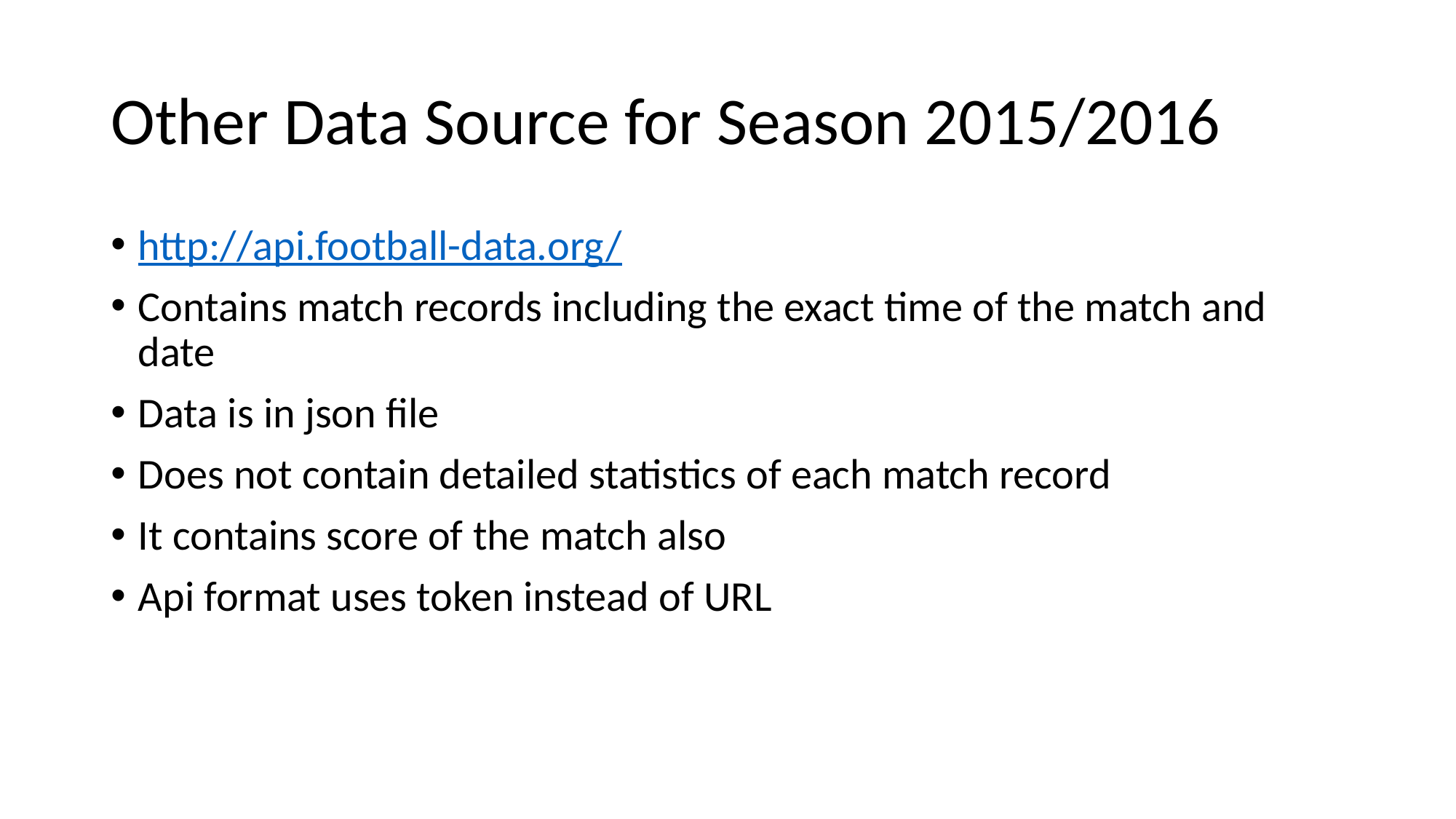

# Other Data Source for Season 2015/2016
http://api.football-data.org/
Contains match records including the exact time of the match and date
Data is in json file
Does not contain detailed statistics of each match record
It contains score of the match also
Api format uses token instead of URL